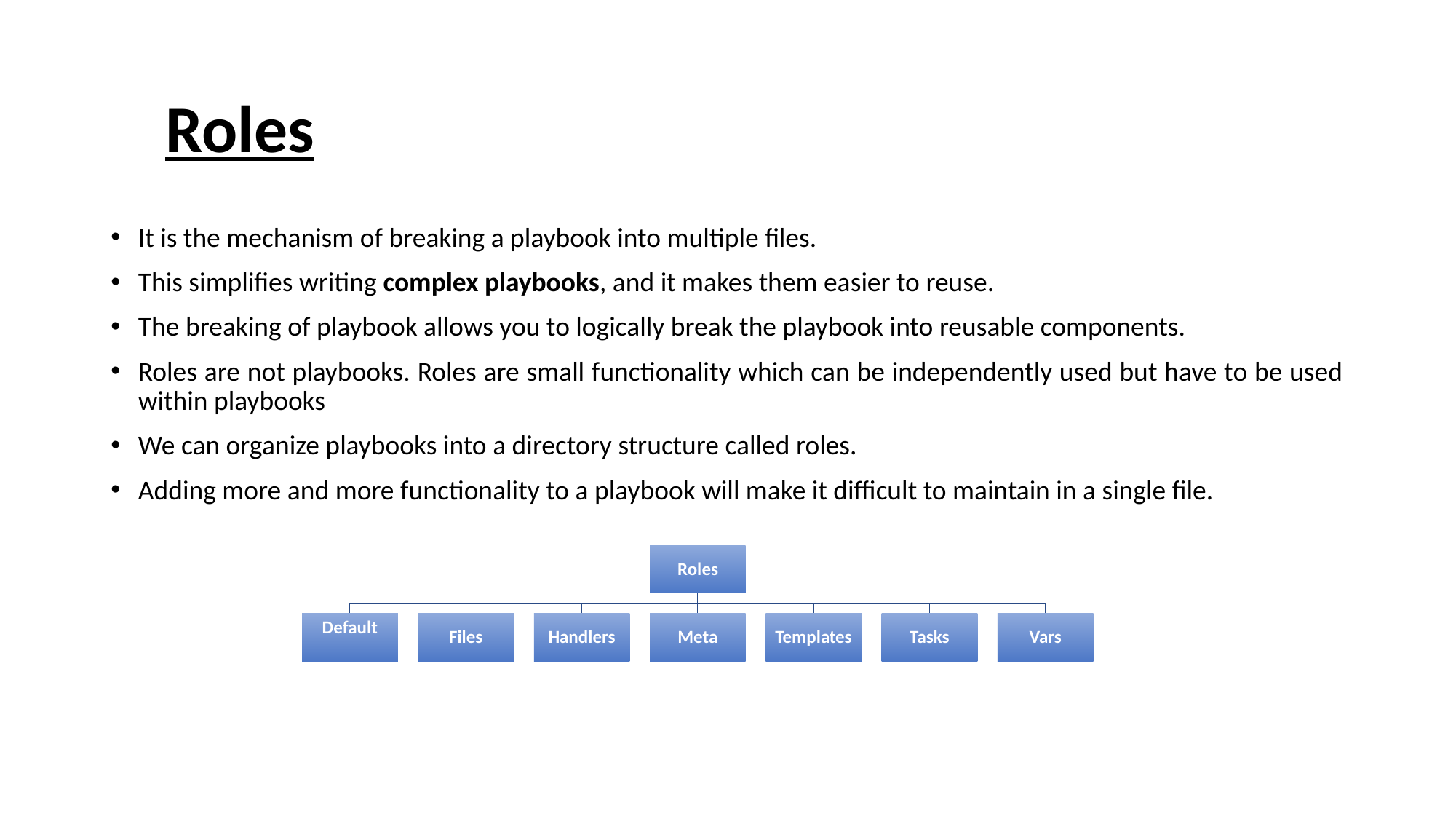

# Roles
It is the mechanism of breaking a playbook into multiple files.
This simplifies writing complex playbooks, and it makes them easier to reuse.
The breaking of playbook allows you to logically break the playbook into reusable components.
Roles are not playbooks. Roles are small functionality which can be independently used but have to be used within playbooks
We can organize playbooks into a directory structure called roles.
Adding more and more functionality to a playbook will make it difficult to maintain in a single file.
Roles
Default
Files
Handlers
Meta
Templates
Tasks
Vars